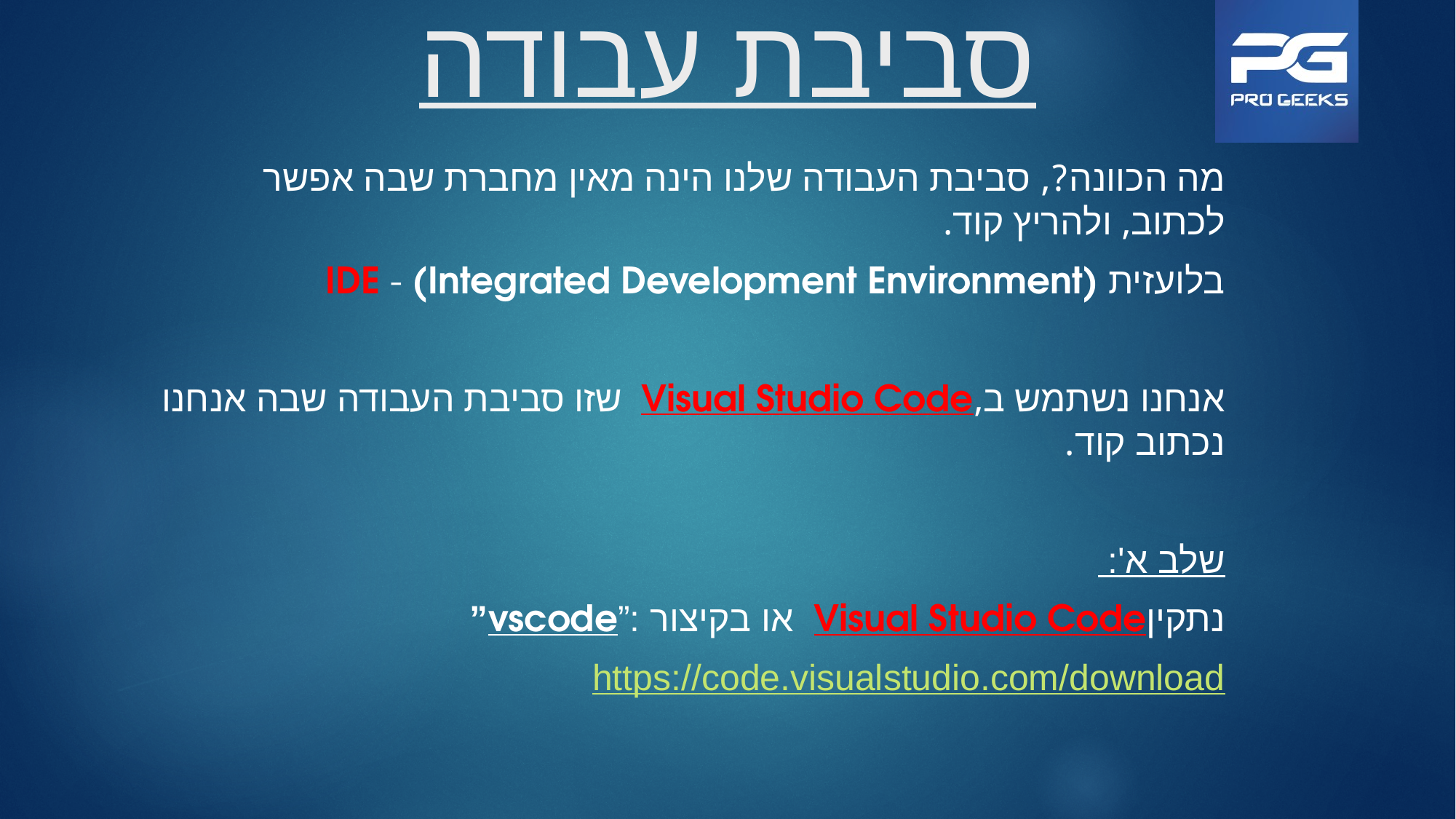

# סביבת עבודה
מה הכוונה?, סביבת העבודה שלנו הינה מאין מחברת שבה אפשר לכתוב, ולהריץ קוד.
בלועזית IDE - (Integrated Development Environment)

אנחנו נשתמש ב,Visual Studio Code  שזו סביבת העבודה שבה אנחנו נכתוב קוד.

שלב א':
נתקיןVisual Studio Code  או בקיצור :”vscode”
https://code.visualstudio.com/download